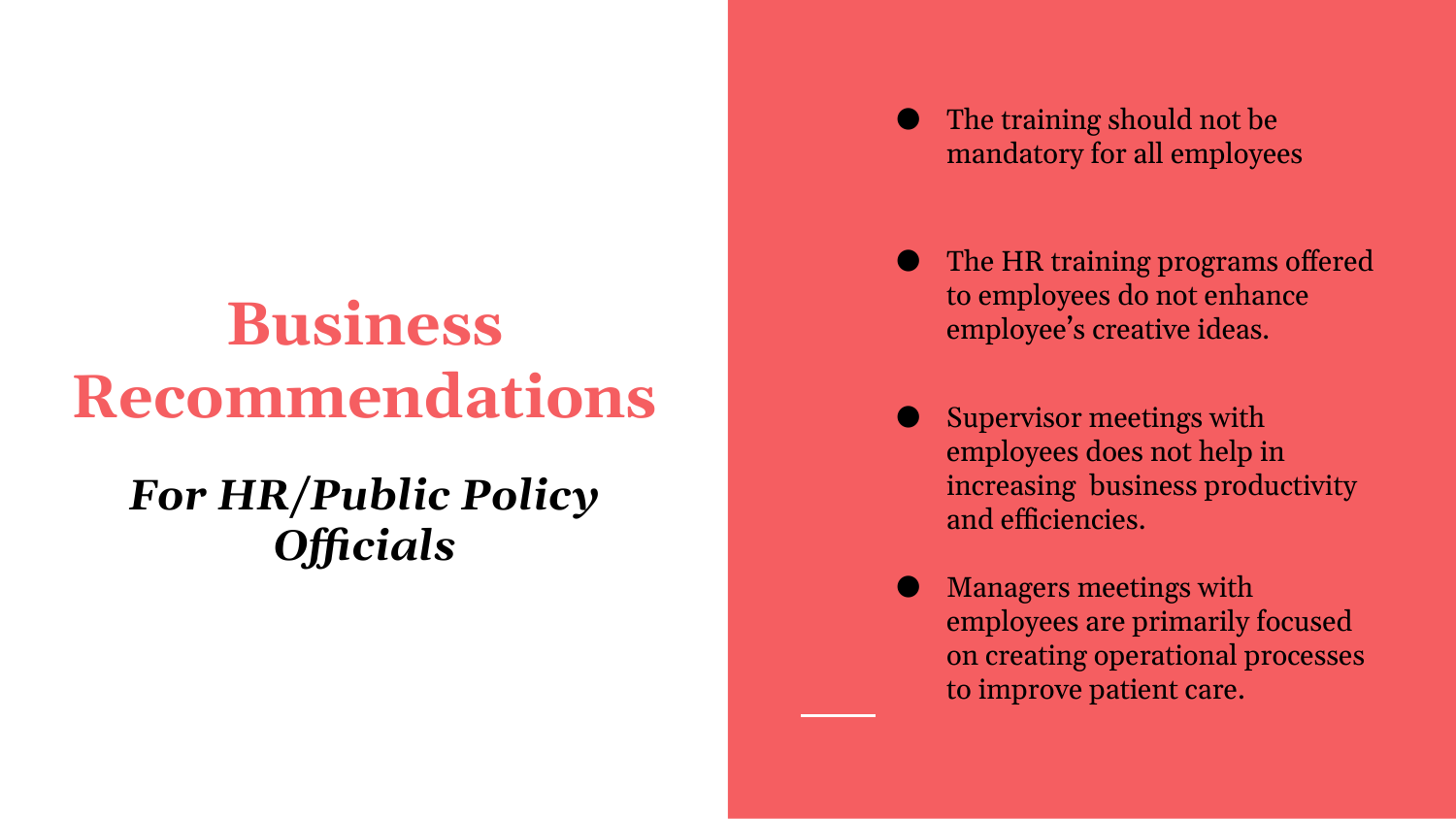

The training should not be mandatory for all employees

The HR training programs offered to employees do not enhance employee’s creative ideas.

Supervisor meetings with employees does not help in increasing  business productivity and efficiencies.

Managers meetings with employees are primarily focused on creating operational processes to improve patient care.
# Business Recommendations
For HR/Public Policy Officials